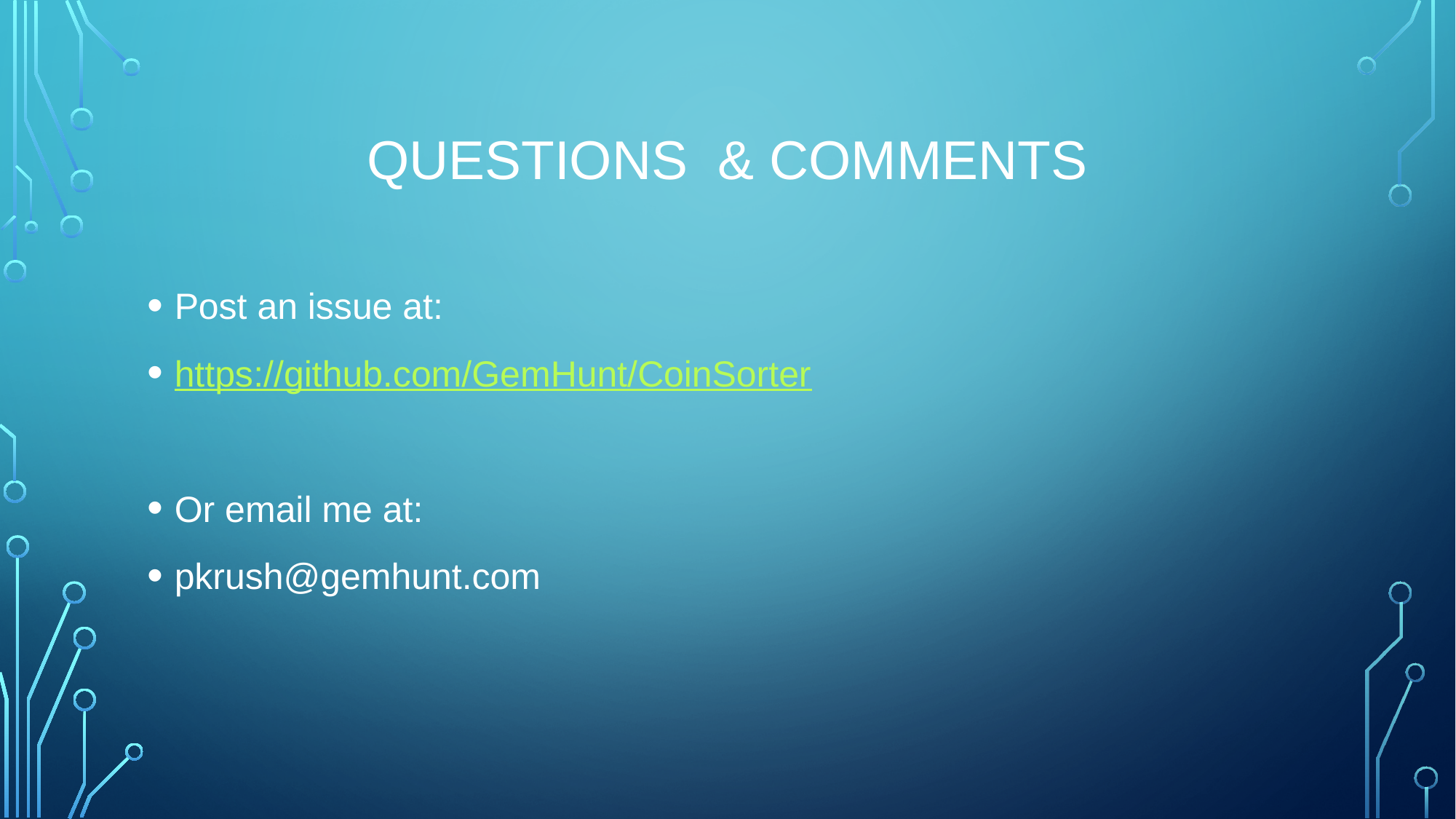

# Questions  & Comments
Post an issue at:
https://github.com/GemHunt/CoinSorter

Or email me at:
pkrush@gemhunt.com